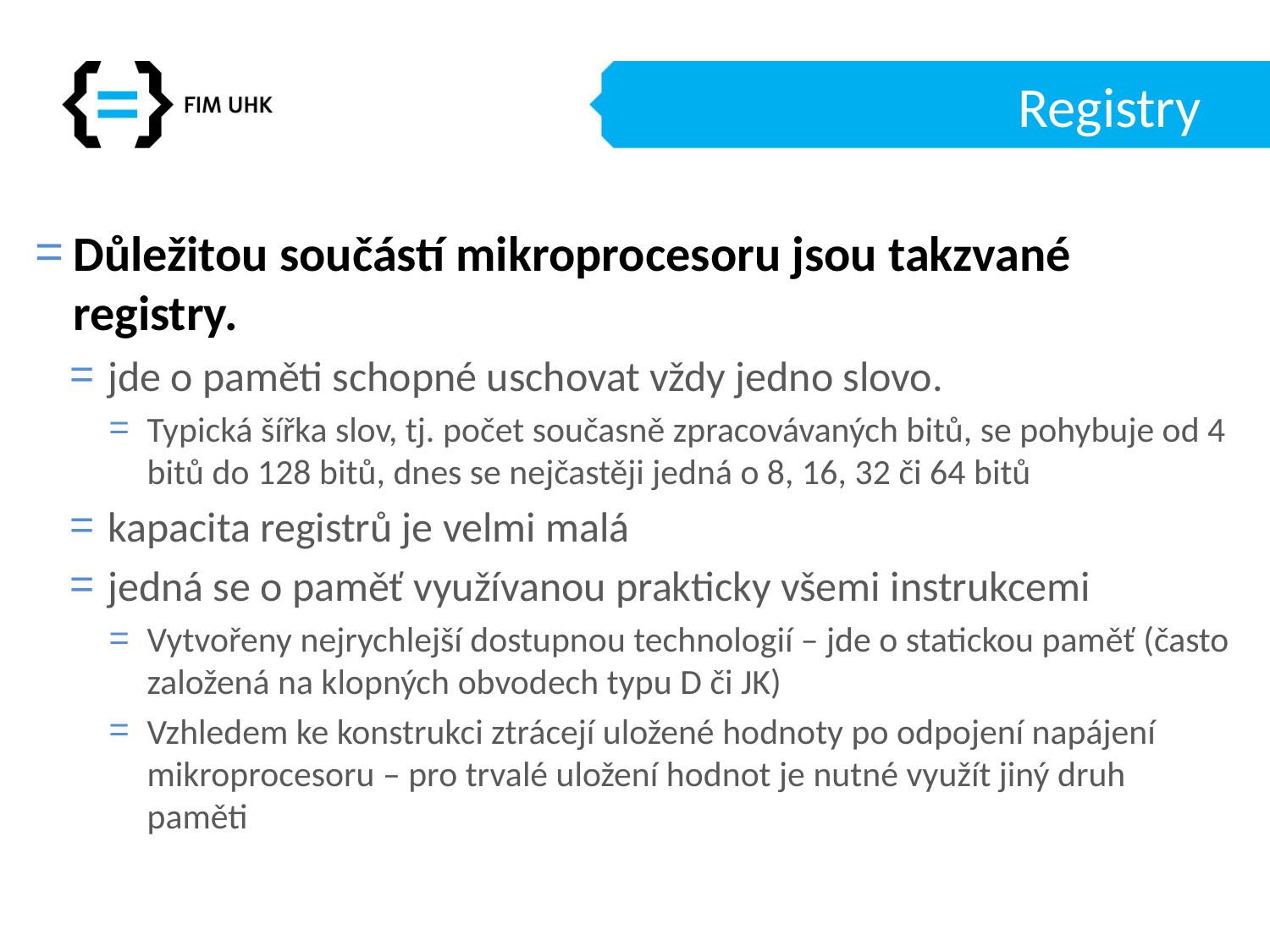

# Registry
Důležitou součástí mikroprocesoru jsou takzvané registry.
jde o paměti schopné uschovat vždy jedno slovo.
Typická šířka slov, tj. počet současně zpracovávaných bitů, se pohybuje od 4 bitů do 128 bitů, dnes se nejčastěji jedná o 8, 16, 32 či 64 bitů
kapacita registrů je velmi malá
jedná se o paměť využívanou prakticky všemi instrukcemi
Vytvořeny nejrychlejší dostupnou technologií – jde o statickou paměť (často založená na klopných obvodech typu D či JK)
Vzhledem ke konstrukci ztrácejí uložené hodnoty po odpojení napájení mikroprocesoru – pro trvalé uložení hodnot je nutné využít jiný druh paměti